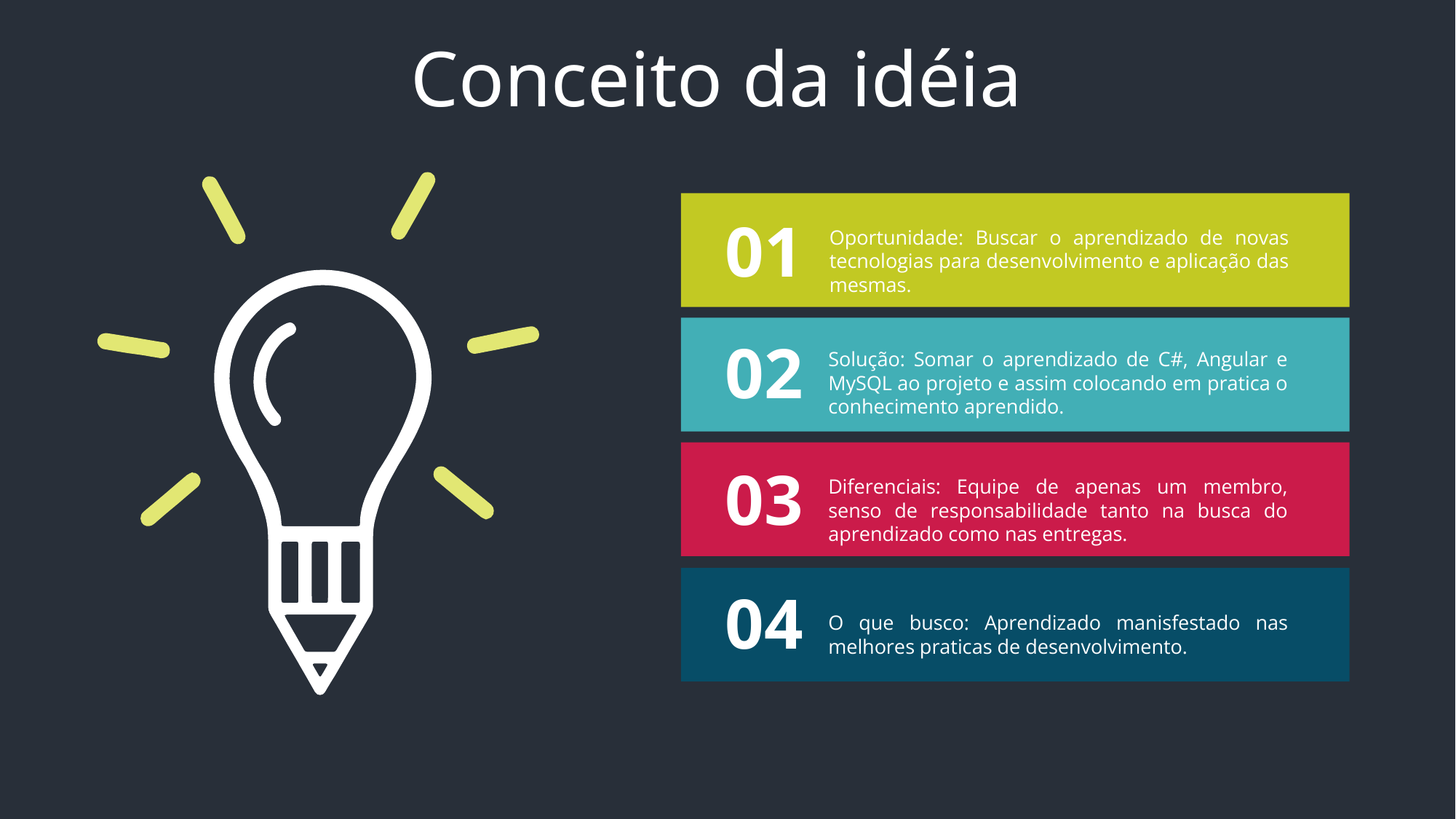

Conceito da idéia

01
Oportunidade: Buscar o aprendizado de novas tecnologias para desenvolvimento e aplicação das mesmas.

02

Solução: Somar o aprendizado de C#, Angular e MySQL ao projeto e assim colocando em pratica o conhecimento aprendido.

03

Diferenciais: Equipe de apenas um membro, senso de responsabilidade tanto na busca do aprendizado como nas entregas.

04
O que busco: Aprendizado manisfestado nas melhores praticas de desenvolvimento.